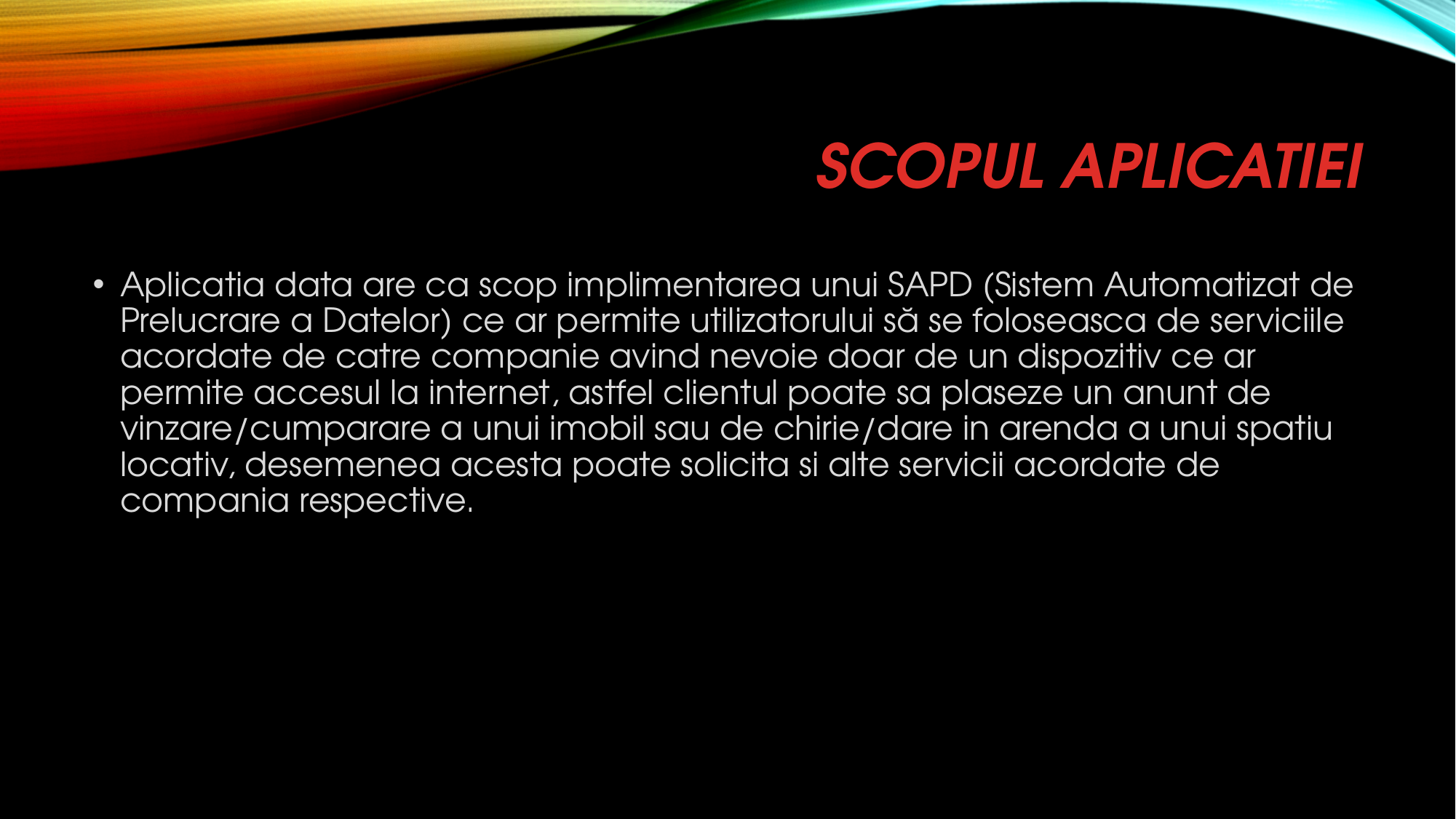

# Scopul aplicatiei
Aplicatia data are ca scop implimentarea unui SAPD (Sistem Automatizat de Prelucrare a Datelor) ce ar permite utilizatorului să se foloseasca de serviciile acordate de catre companie avind nevoie doar de un dispozitiv ce ar permite accesul la internet, astfel clientul poate sa plaseze un anunt de vinzare/cumparare a unui imobil sau de chirie/dare in arenda a unui spatiu locativ, desemenea acesta poate solicita si alte servicii acordate de compania respective.